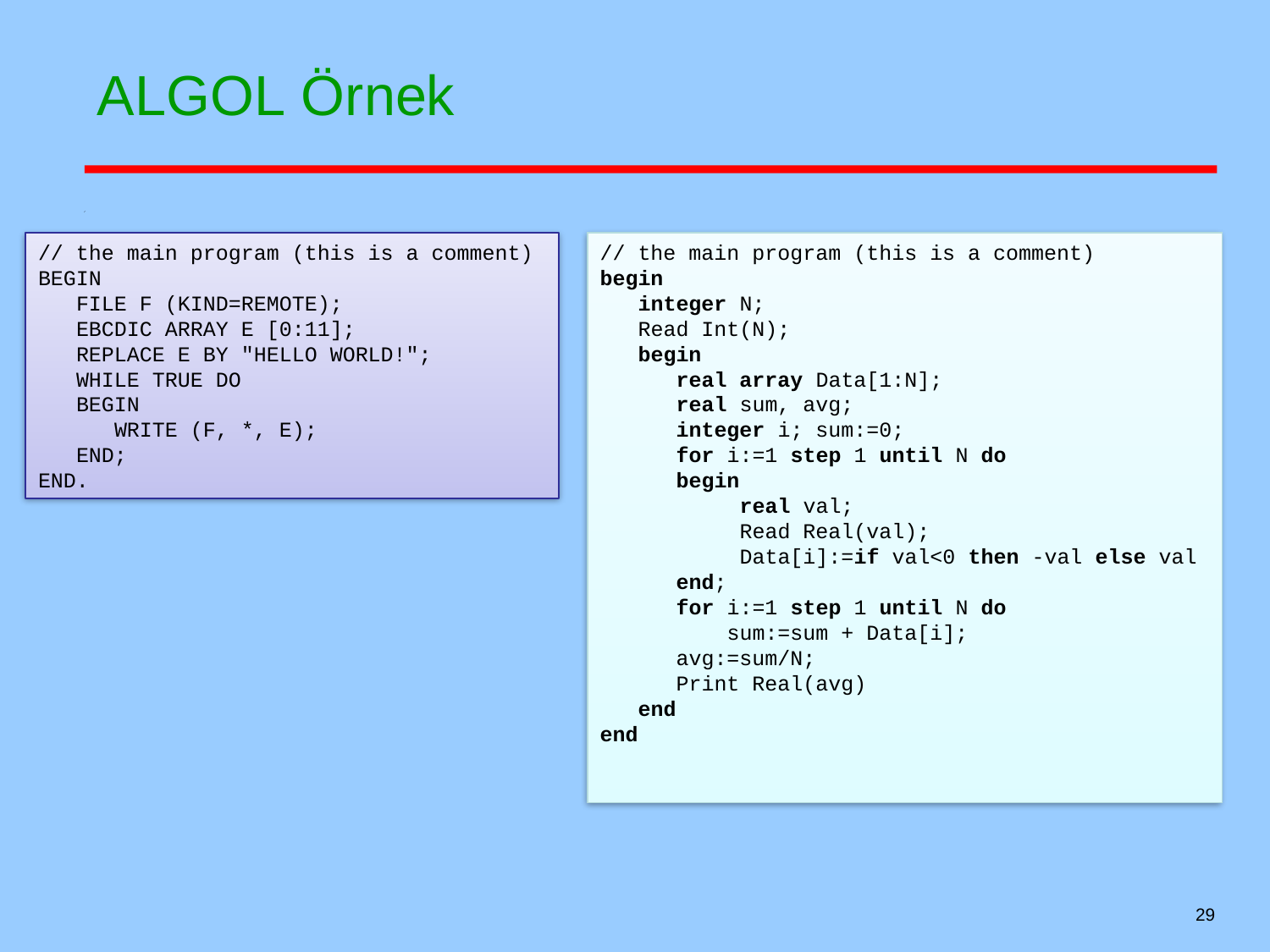

# ALGOL Örnek
// the main program (this is a comment)
BEGIN
   FILE F (KIND=REMOTE);
   EBCDIC ARRAY E [0:11];
   REPLACE E BY "HELLO WORLD!";
   WHILE TRUE DO
   BEGIN
      WRITE (F, *, E);
   END;
END.
// the main program (this is a comment)
begin
   integer N;
   Read Int(N);
   begin
      real array Data[1:N];
      real sum, avg;
      integer i; sum:=0;
      for i:=1 step 1 until N do
      begin
           real val;
           Read Real(val);
           Data[i]:=if val<0 then -val else val
      end;
      for i:=1 step 1 until N do
          sum:=sum + Data[i];
      avg:=sum/N;
      Print Real(avg)
   end
end

29